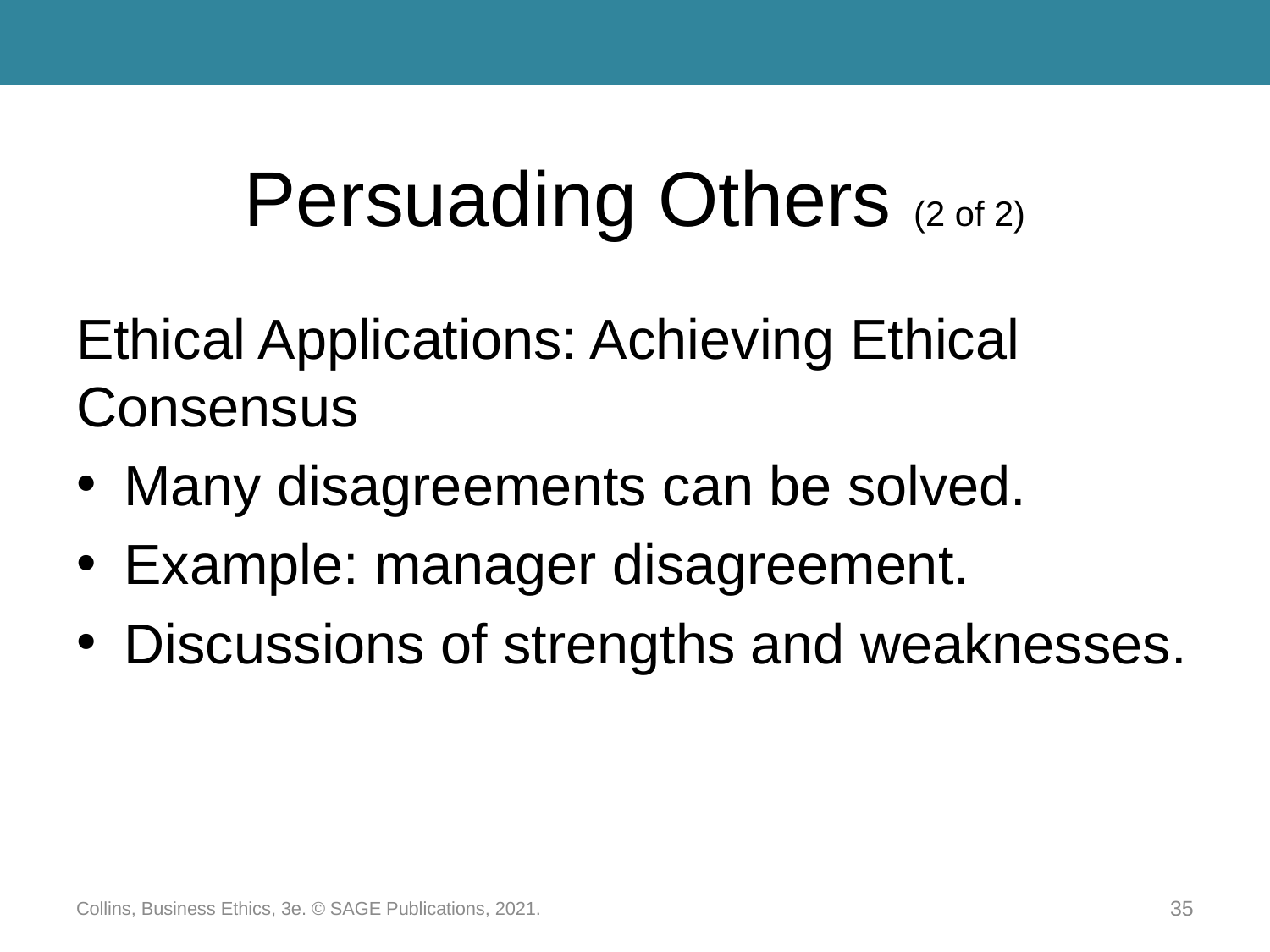

# Persuading Others (2 of 2)
Ethical Applications: Achieving Ethical Consensus
Many disagreements can be solved.
Example: manager disagreement.
Discussions of strengths and weaknesses.
Collins, Business Ethics, 3e. © SAGE Publications, 2021.
35